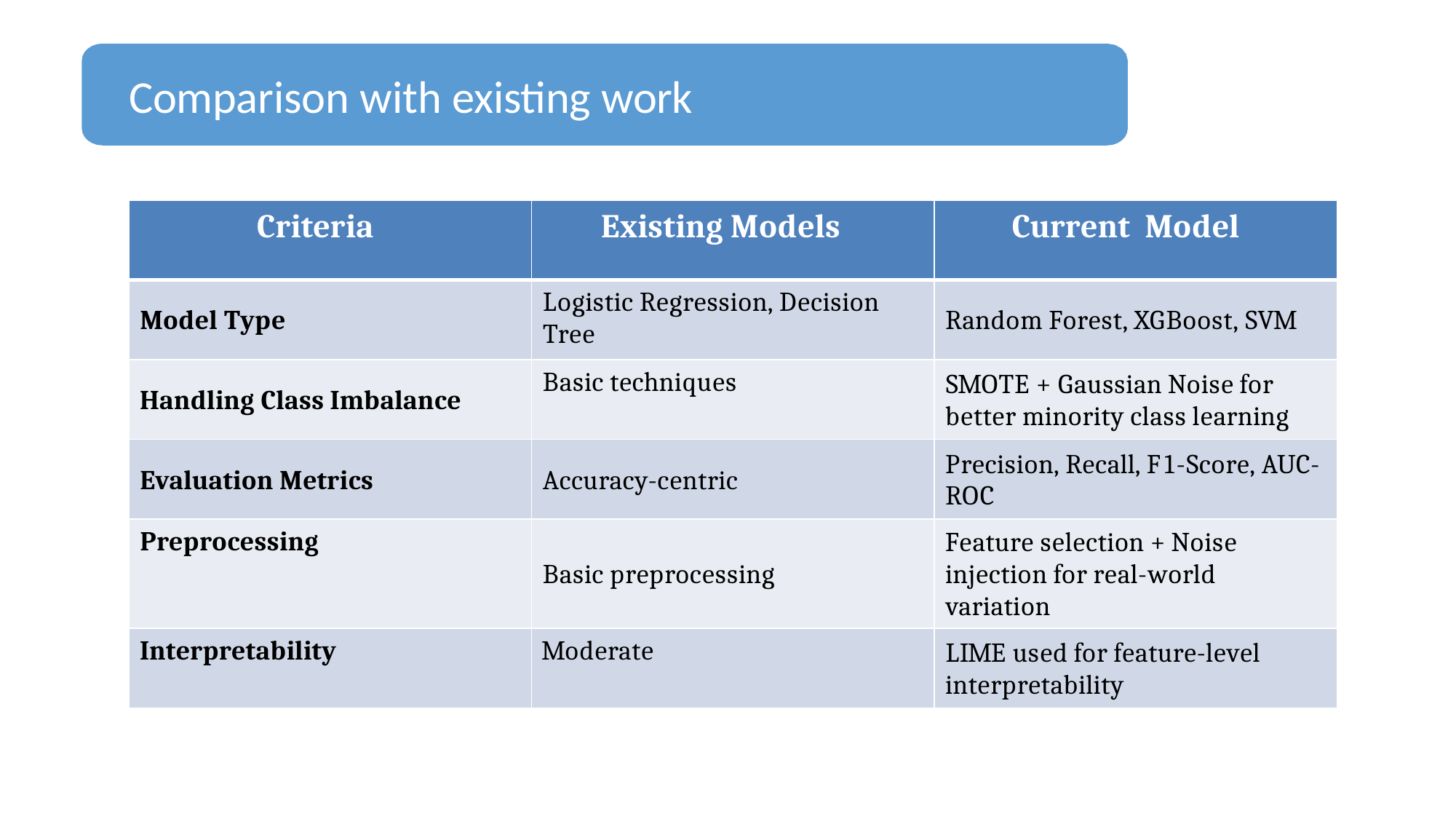

Comparison with existing work
| Criteria | Existing Models | Current Model |
| --- | --- | --- |
| Model Type | Logistic Regression, Decision Tree | Random Forest, XGBoost, SVM |
| Handling Class Imbalance | Basic techniques | SMOTE + Gaussian Noise for better minority class learning |
| Evaluation Metrics | Accuracy-centric | Precision, Recall, F1-Score, AUC-ROC |
| Preprocessing | Basic preprocessing | Feature selection + Noise injection for real-world variation |
| Interpretability | Moderate | LIME used for feature-level interpretability |
Comparison with existing work